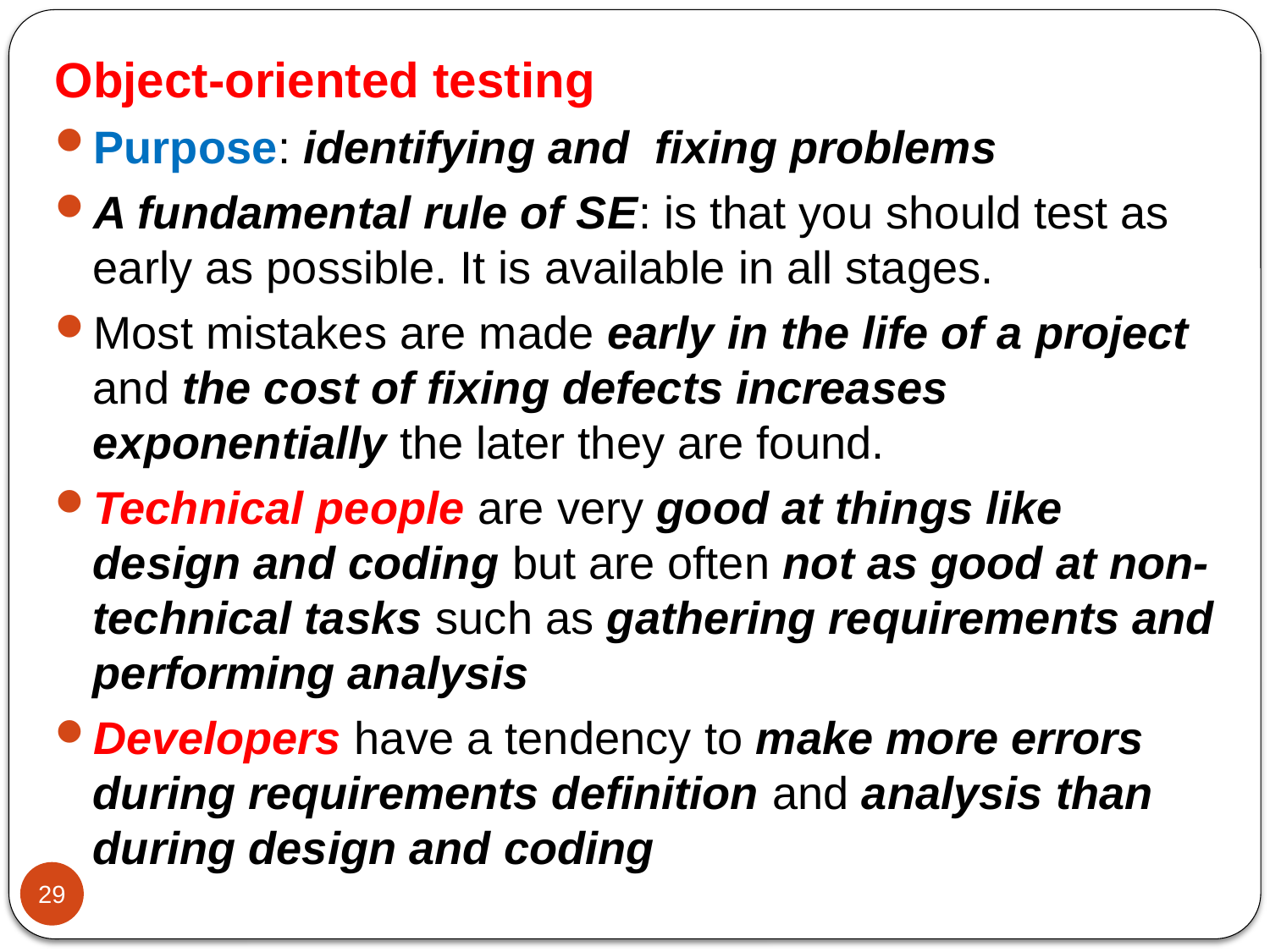

Object-oriented testing
Purpose: identifying and  fixing problems
A fundamental rule of SE: is that you should test as early as possible. It is available in all stages.
Most mistakes are made early in the life of a project and the cost of fixing defects increases exponentially the later they are found.
Technical people are very good at things like design and coding but are often not as good at non-technical tasks such as gathering requirements and performing analysis
Developers have a tendency to make more errors during requirements definition and analysis than during design and coding

29